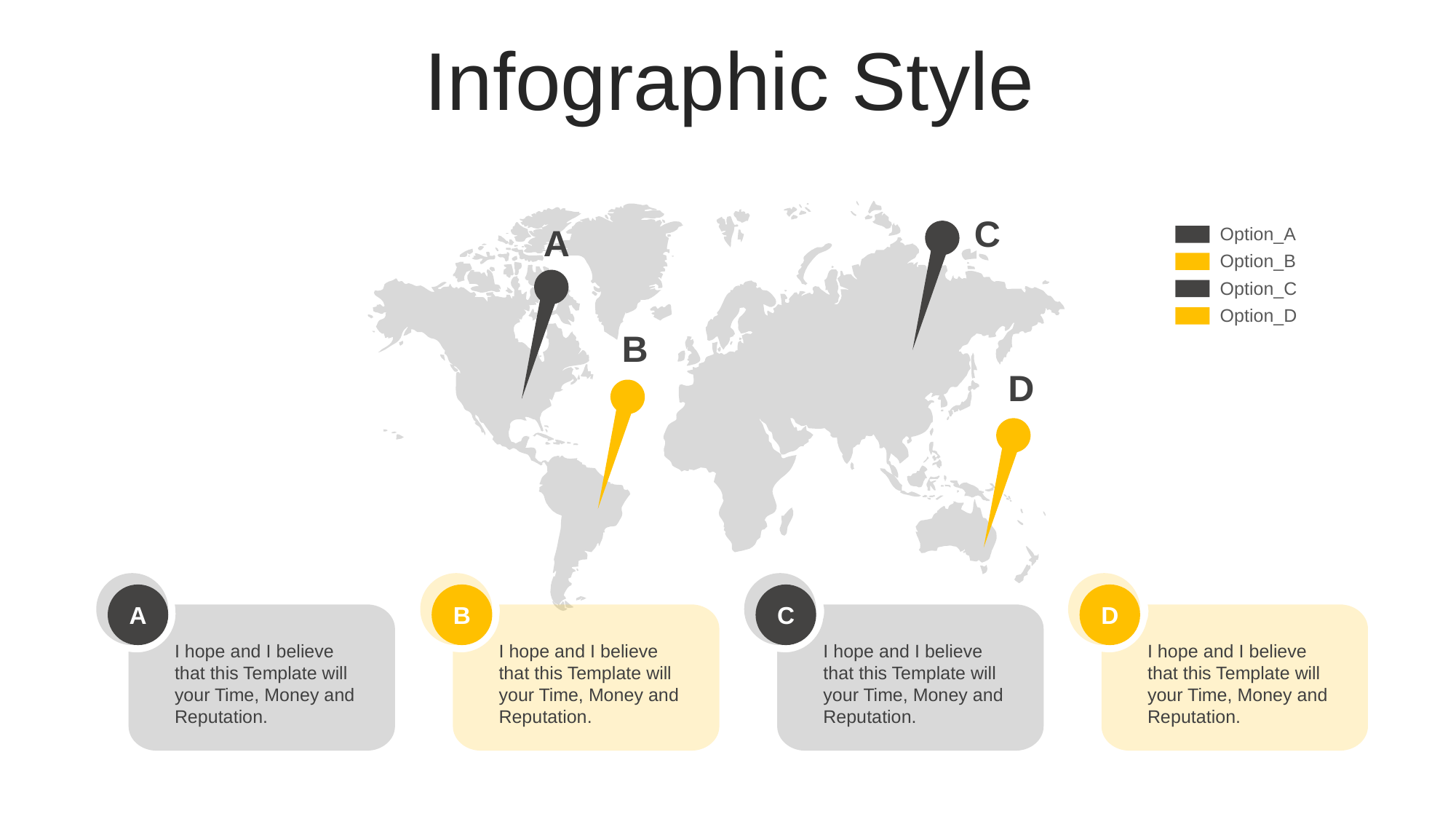

Infographic Style

C

A

Option_A

Option_B

Option_C

Option_D

B

D

A

B

C

D

I hope and I believe that this Template will your Time, Money and Reputation.
I hope and I believe that this Template will your Time, Money and Reputation.
I hope and I believe that this Template will your Time, Money and Reputation.
I hope and I believe that this Template will your Time, Money and Reputation.